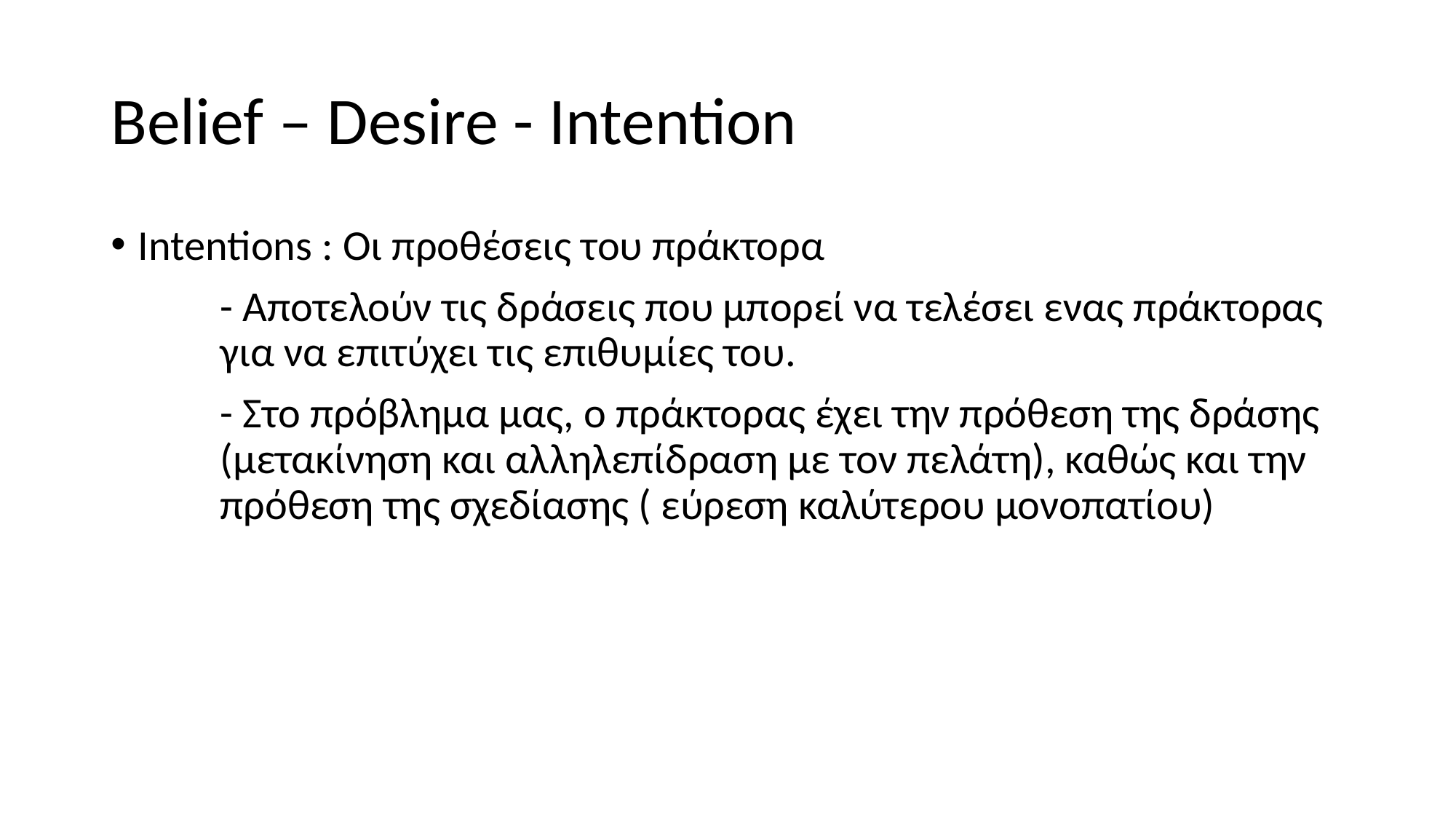

# Belief – Desire - Intention
Intentions : Οι προθέσεις του πράκτορα
	- Αποτελούν τις δράσεις που μπορεί να τελέσει ενας πράκτορας 	για να επιτύχει τις επιθυμίες του.
	- Στο πρόβλημα μας, ο πράκτορας έχει την πρόθεση της δράσης 	(μετακίνηση και αλληλεπίδραση με τον πελάτη), καθώς και την 	πρόθεση της σχεδίασης ( εύρεση καλύτερου μονοπατίου)